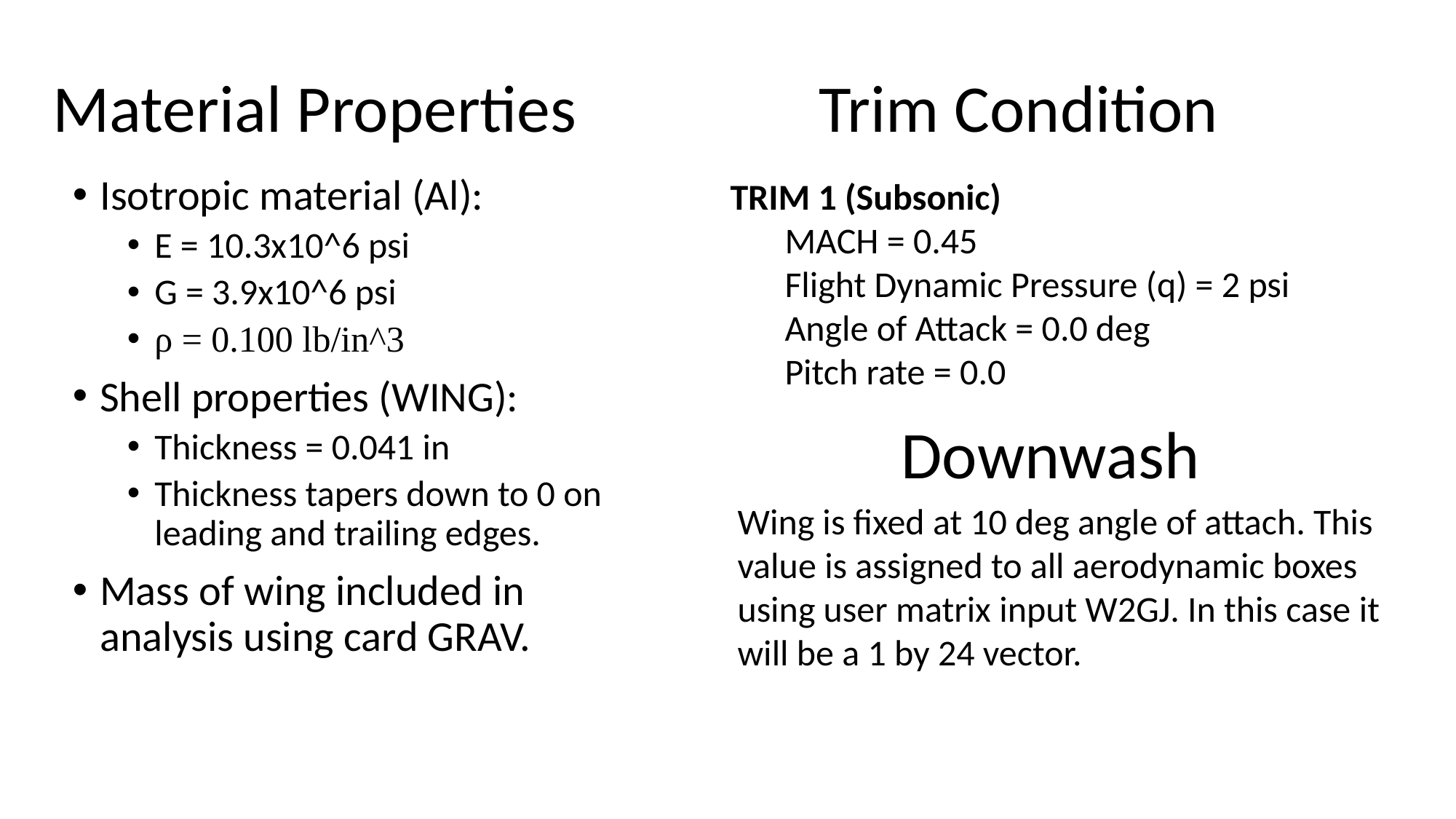

# Material Properties
Trim Condition
Isotropic material (Al):
E = 10.3x10^6 psi
G = 3.9x10^6 psi
ρ = 0.100 lb/in^3
Shell properties (WING):
Thickness = 0.041 in
Thickness tapers down to 0 on leading and trailing edges.
Mass of wing included in analysis using card GRAV.
TRIM 1 (Subsonic)
MACH = 0.45
Flight Dynamic Pressure (q) = 2 psi
Angle of Attack = 0.0 deg
Pitch rate = 0.0
Downwash
Wing is fixed at 10 deg angle of attach. This value is assigned to all aerodynamic boxes using user matrix input W2GJ. In this case it will be a 1 by 24 vector.